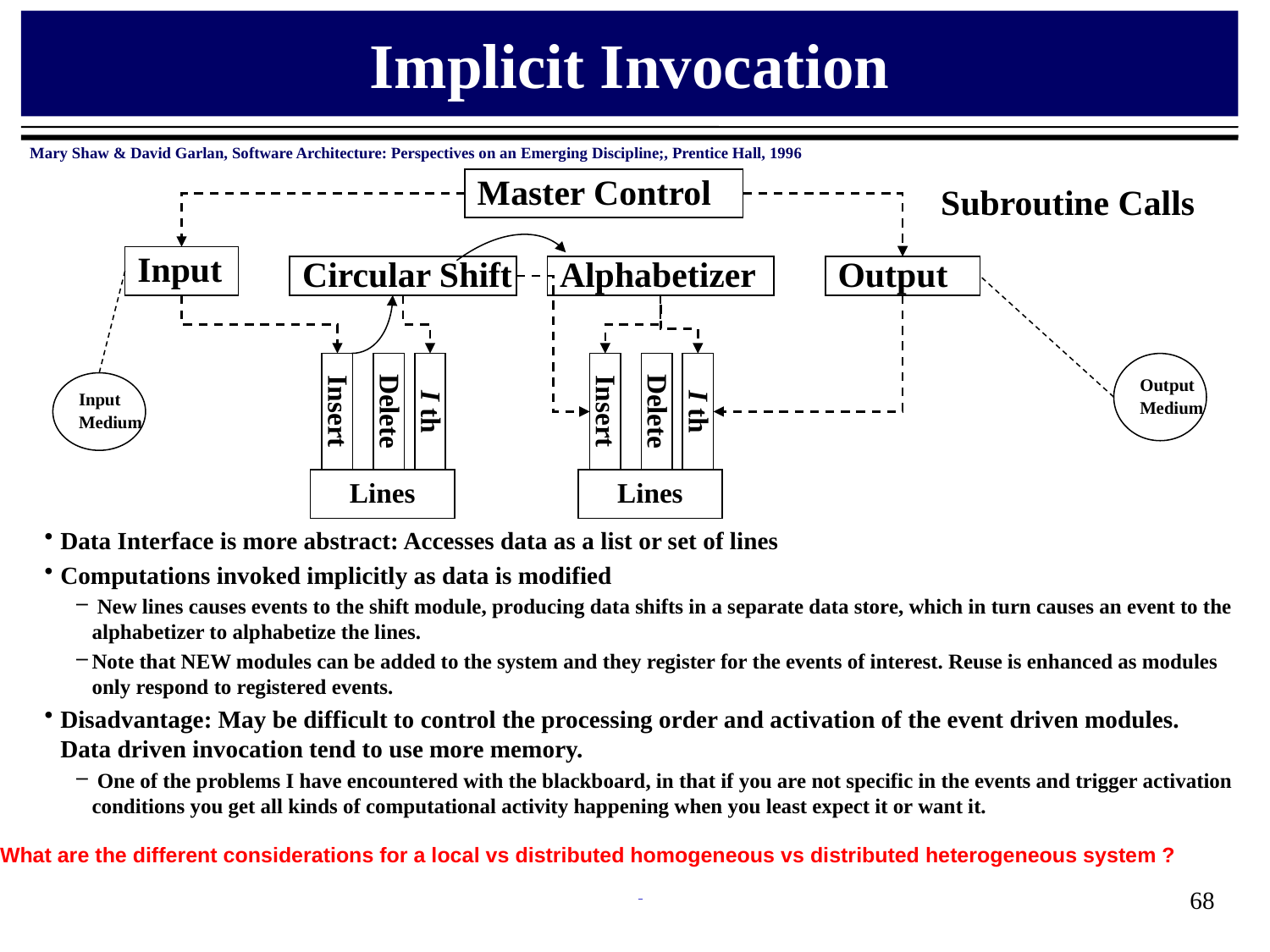

# Implicit Invocation
 Mary Shaw & David Garlan, Software Architecture: Perspectives on an Emerging Discipline;, Prentice Hall, 1996
Master Control
Subroutine Calls

Input
Circular Shift
Alphabetizer
Output

Insert
Delete
I th
Lines
Insert
Delete
I th
Lines
Output
Medium
Input
Medium
Data Interface is more abstract: Accesses data as a list or set of lines
Computations invoked implicitly as data is modified
 New lines causes events to the shift module, producing data shifts in a separate data store, which in turn causes an event to the alphabetizer to alphabetize the lines.
Note that NEW modules can be added to the system and they register for the events of interest. Reuse is enhanced as modules only respond to registered events.
Disadvantage: May be difficult to control the processing order and activation of the event driven modules. Data driven invocation tend to use more memory.
 One of the problems I have encountered with the blackboard, in that if you are not specific in the events and trigger activation conditions you get all kinds of computational activity happening when you least expect it or want it.
What are the different considerations for a local vs distributed homogeneous vs distributed heterogeneous system ?

68